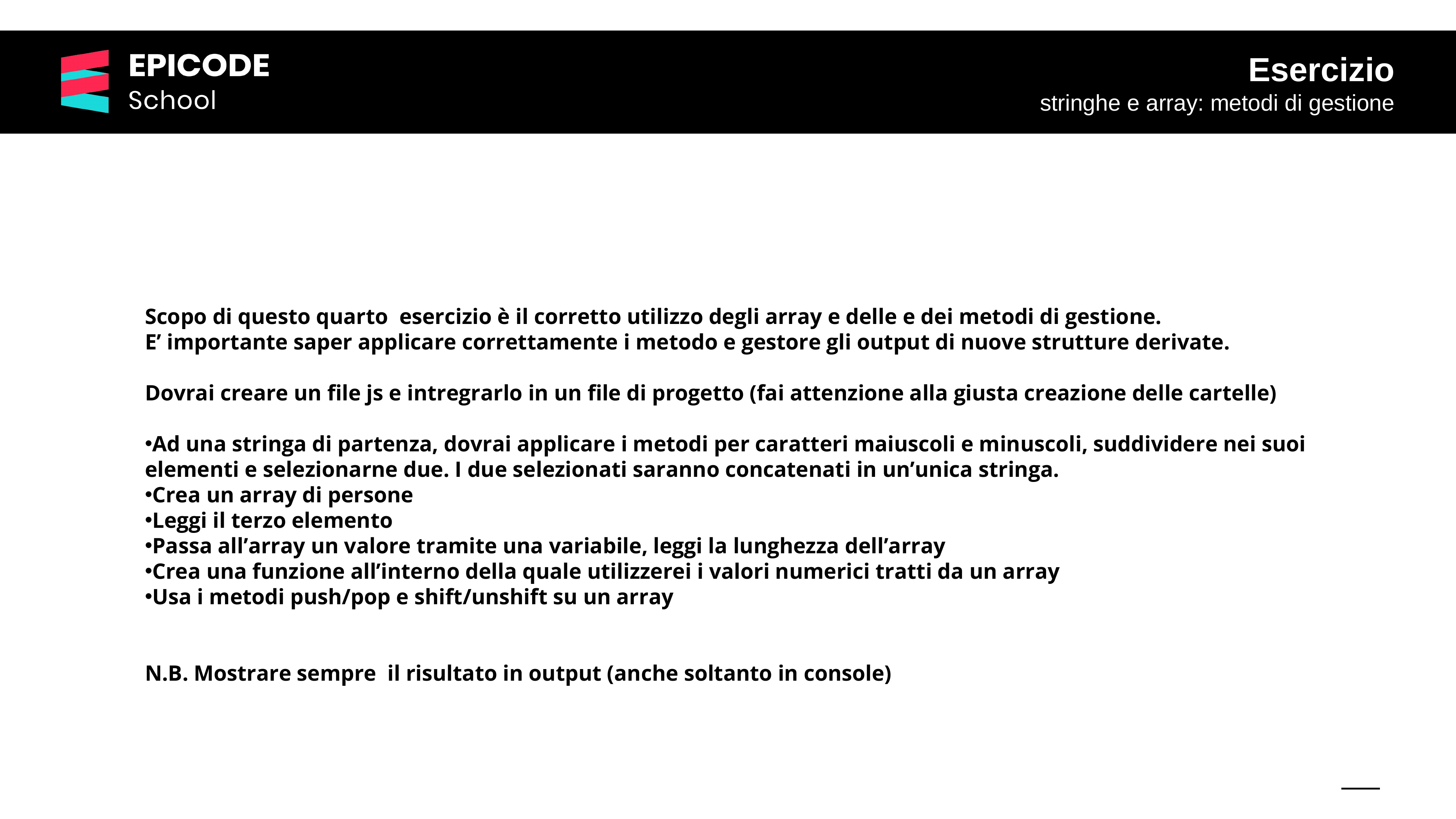

Esercizio
stringhe e array: metodi di gestione
Scopo di questo quarto  esercizio è il corretto utilizzo degli array e delle e dei metodi di gestione.
E’ importante saper applicare correttamente i metodo e gestore gli output di nuove strutture derivate.

Dovrai creare un file js e intregrarlo in un file di progetto (fai attenzione alla giusta creazione delle cartelle)

Ad una stringa di partenza, dovrai applicare i metodi per caratteri maiuscoli e minuscoli, suddividere nei suoi elementi e selezionarne due. I due selezionati saranno concatenati in un’unica stringa.
Crea un array di persone
Leggi il terzo elemento
Passa all’array un valore tramite una variabile, leggi la lunghezza dell’array
Crea una funzione all’interno della quale utilizzerei i valori numerici tratti da un array
Usa i metodi push/pop e shift/unshift su un array

N.B. Mostrare sempre  il risultato in output (anche soltanto in console)
2